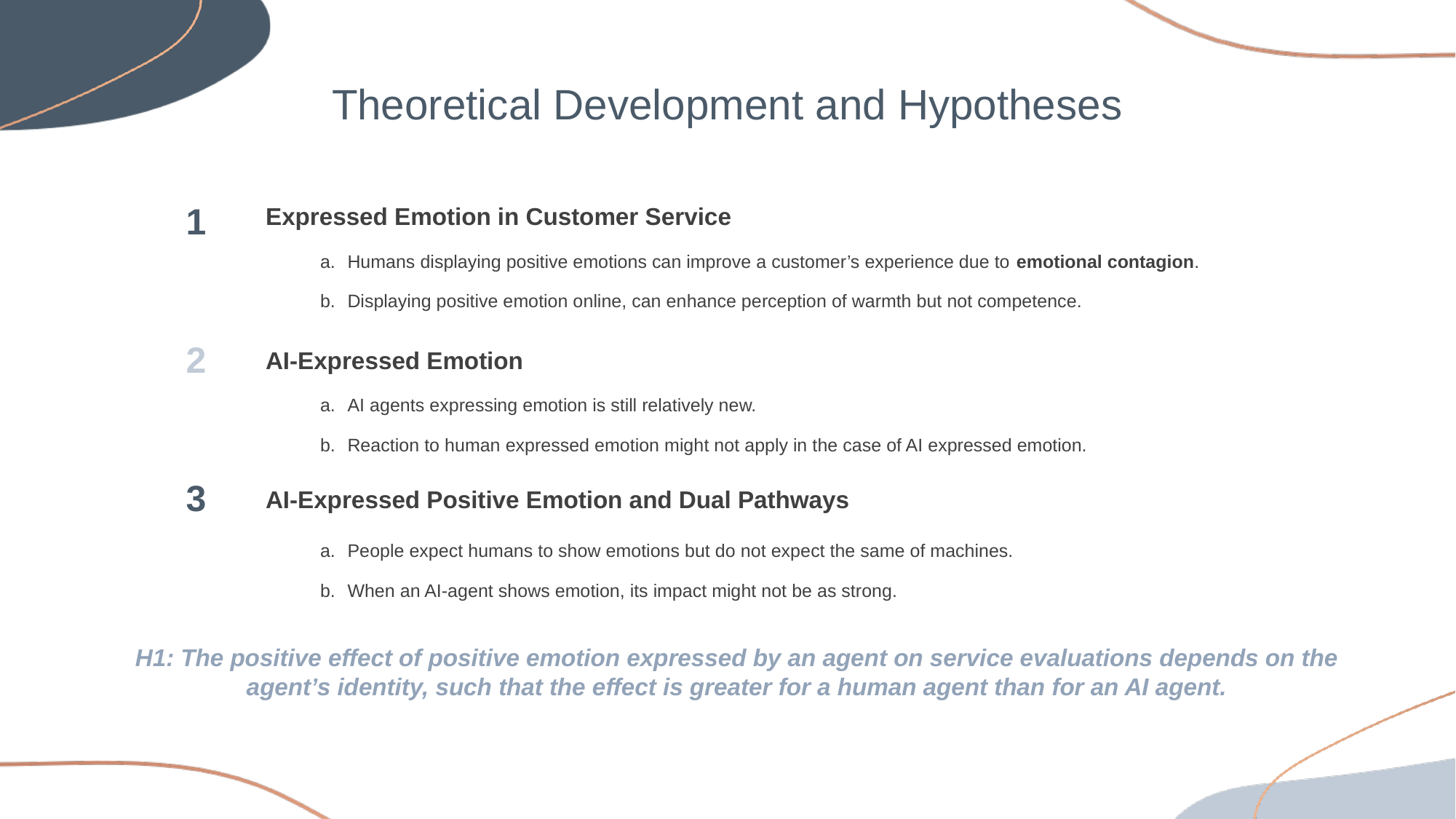

Theoretical Development and Hypotheses
1
Expressed Emotion in Customer Service
Humans displaying positive emotions can improve a customer’s experience due to emotional contagion.
Displaying positive emotion online, can enhance perception of warmth but not competence.
2
AI-Expressed Emotion
AI agents expressing emotion is still relatively new.
Reaction to human expressed emotion might not apply in the case of AI expressed emotion.
3
AI-Expressed Positive Emotion and Dual Pathways
People expect humans to show emotions but do not expect the same of machines.
When an AI-agent shows emotion, its impact might not be as strong.
H1: The positive effect of positive emotion expressed by an agent on service evaluations depends on the agent’s identity, such that the effect is greater for a human agent than for an AI agent.